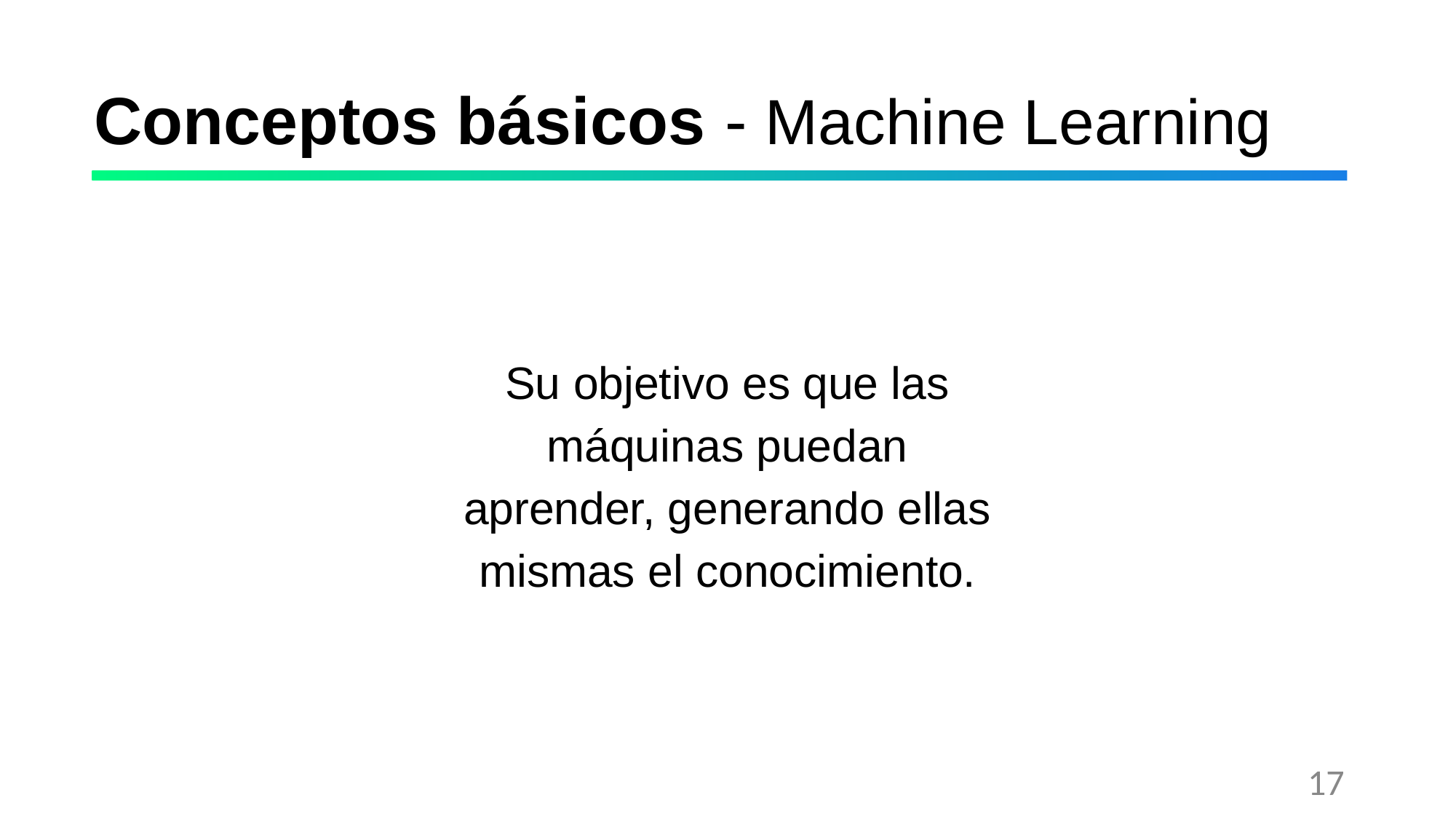

# Conceptos básicos - Machine Learning

Su objetivo es que las máquinas puedan aprender, generando ellas mismas el conocimiento.

17